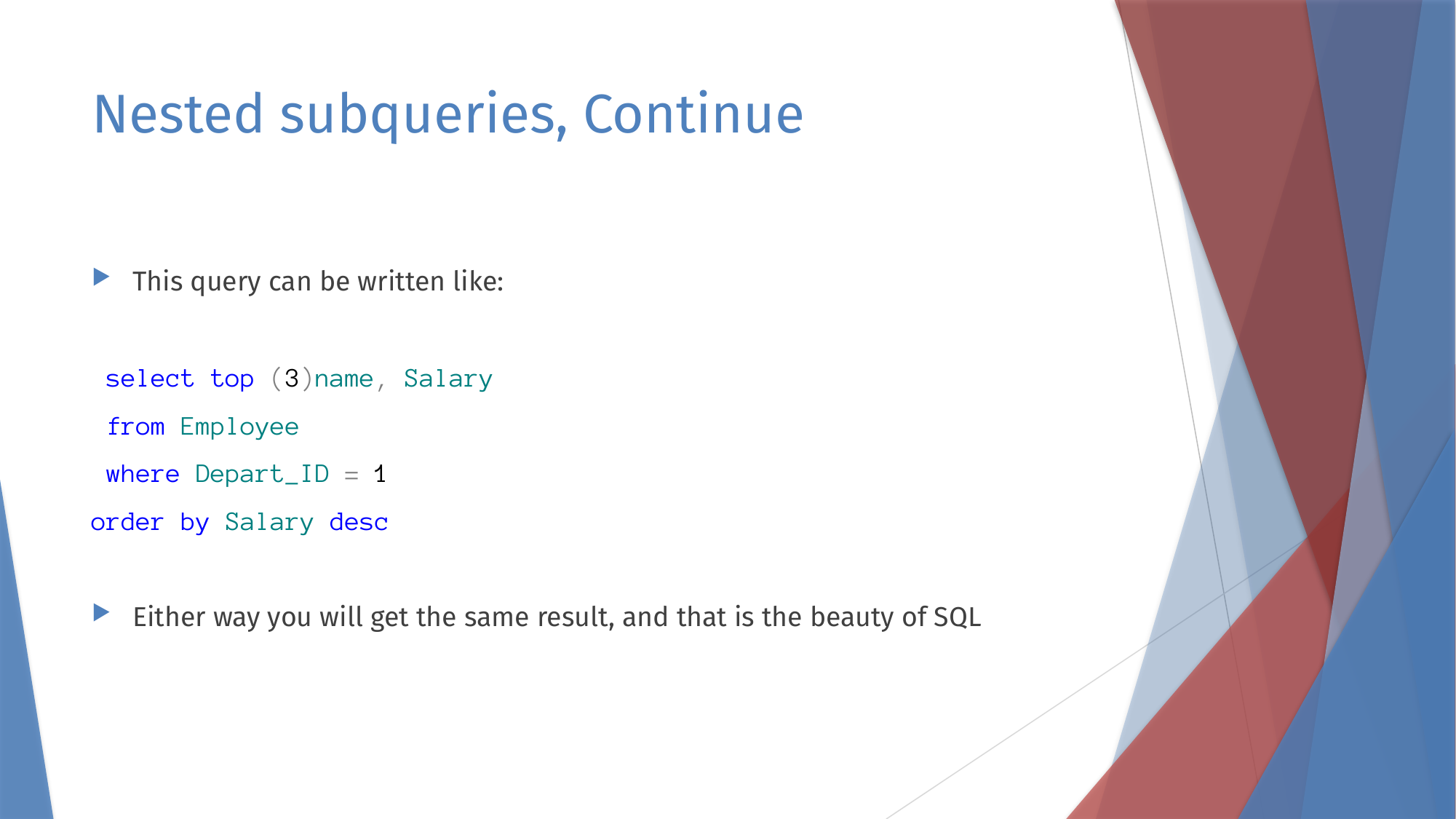

# Nested subqueries, Continue
This query can be written like:

 select top (3)name, Salary
 from Employee
 where Depart_ID = 1
order by Salary desc

Either way you will get the same result, and that is the beauty of SQL